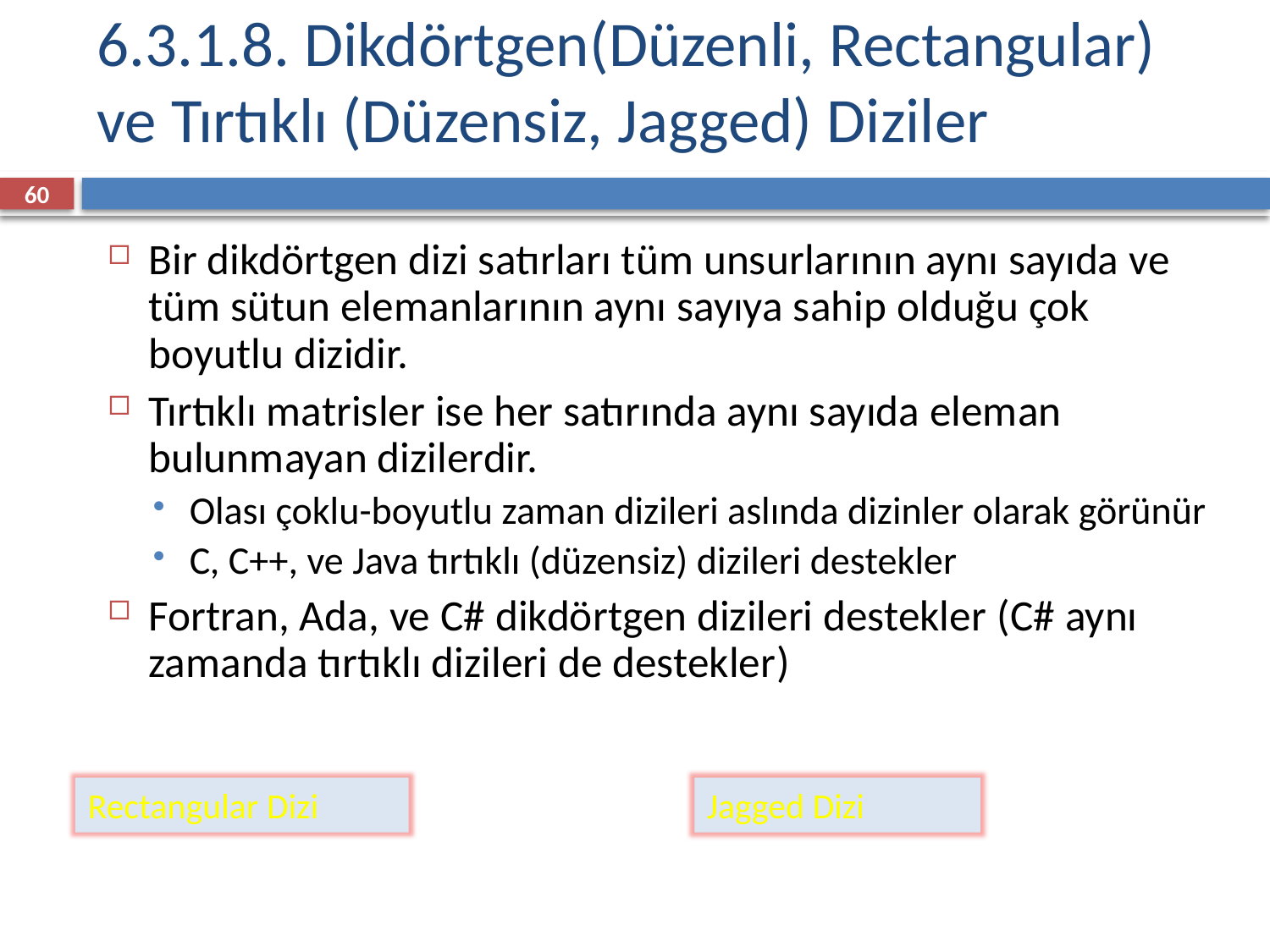

# 6.3.1.8. Dikdörtgen(Düzenli, Rectangular) ve Tırtıklı (Düzensiz, Jagged) Diziler
60
Bir dikdörtgen dizi satırları tüm unsurlarının aynı sayıda ve tüm sütun elemanlarının aynı sayıya sahip olduğu çok boyutlu dizidir.
Tırtıklı matrisler ise her satırında aynı sayıda eleman bulunmayan dizilerdir.
Olası çoklu-boyutlu zaman dizileri aslında dizinler olarak görünür
C, C++, ve Java tırtıklı (düzensiz) dizileri destekler
Fortran, Ada, ve C# dikdörtgen dizileri destekler (C# aynı zamanda tırtıklı dizileri de destekler)

Rectangular Dizi
Jagged Dizi